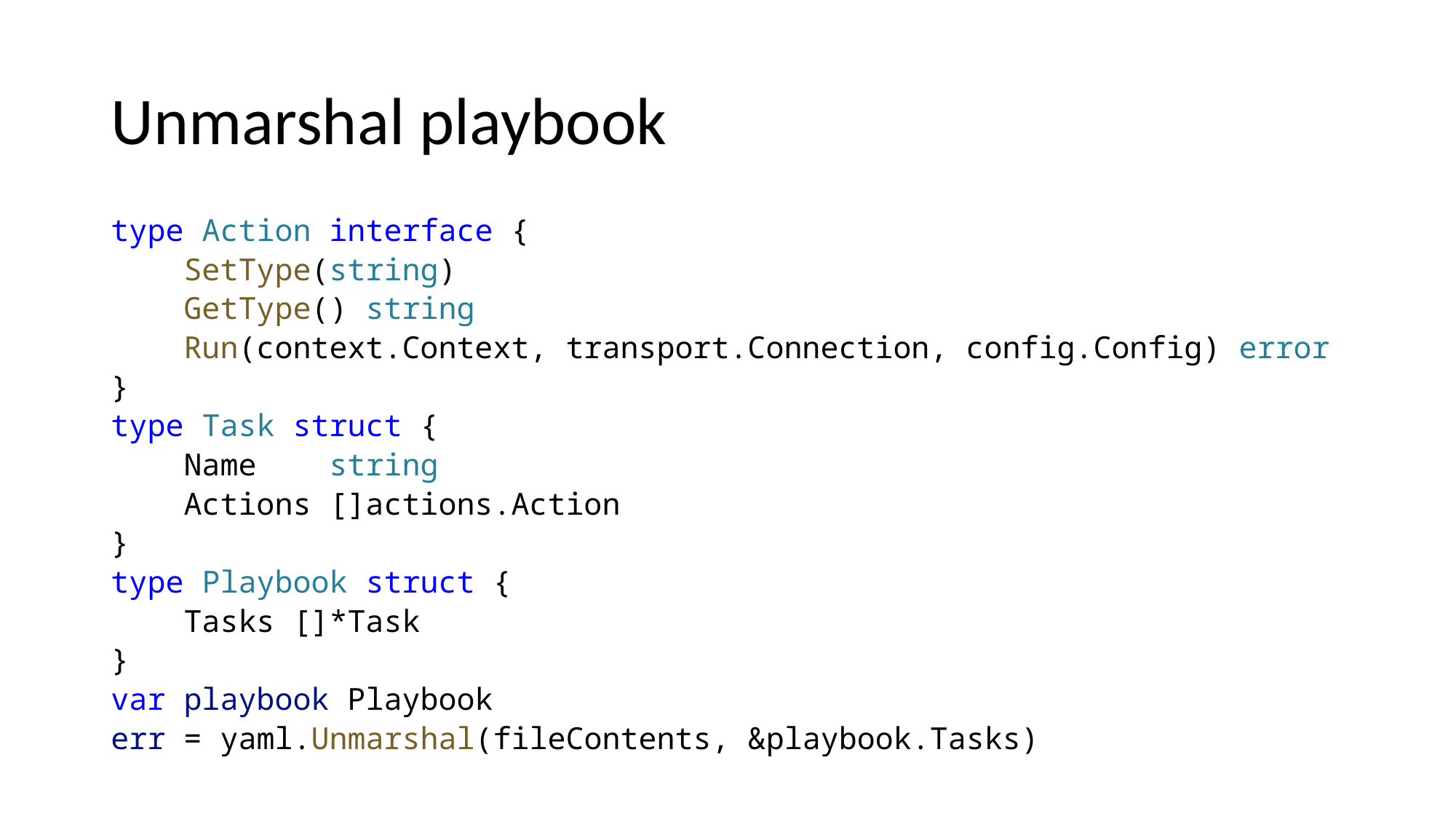

# Unmarshal playbook
type Action interface {
    SetType(string)
    GetType() string
    Run(context.Context, transport.Connection, config.Config) error
}
type Task struct {
    Name    string
    Actions []actions.Action
}
type Playbook struct {
    Tasks []*Task
}
var playbook Playbook
err = yaml.Unmarshal(fileContents, &playbook.Tasks)